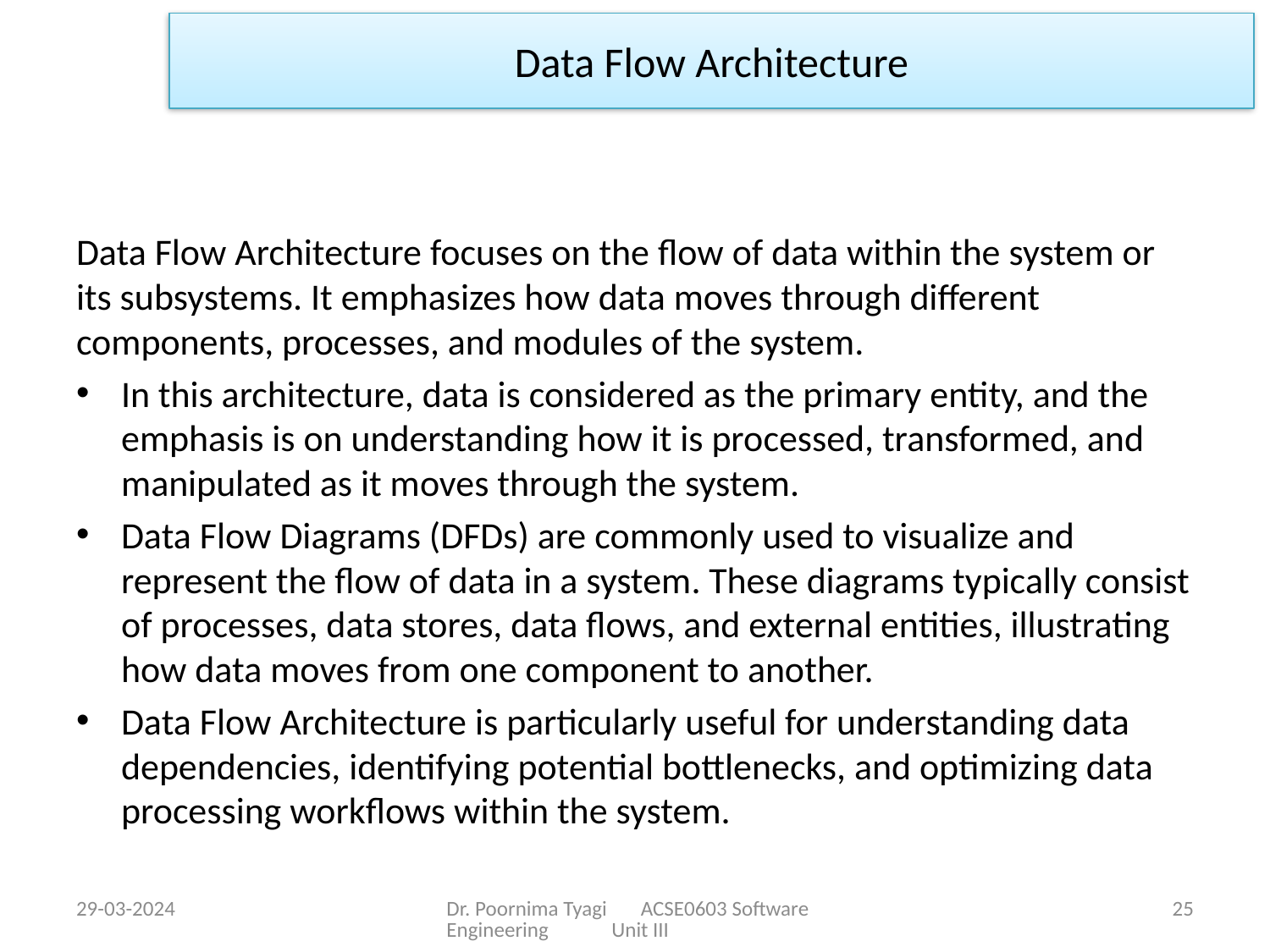

Data Flow Architecture
Data Flow Architecture focuses on the flow of data within the system or its subsystems. It emphasizes how data moves through different components, processes, and modules of the system.
In this architecture, data is considered as the primary entity, and the emphasis is on understanding how it is processed, transformed, and manipulated as it moves through the system.
Data Flow Diagrams (DFDs) are commonly used to visualize and represent the flow of data in a system. These diagrams typically consist of processes, data stores, data flows, and external entities, illustrating how data moves from one component to another.
Data Flow Architecture is particularly useful for understanding data dependencies, identifying potential bottlenecks, and optimizing data processing workflows within the system.

29-03-2024
Dr. Poornima Tyagi       ACSE0603 Software Engineering             Unit III
25